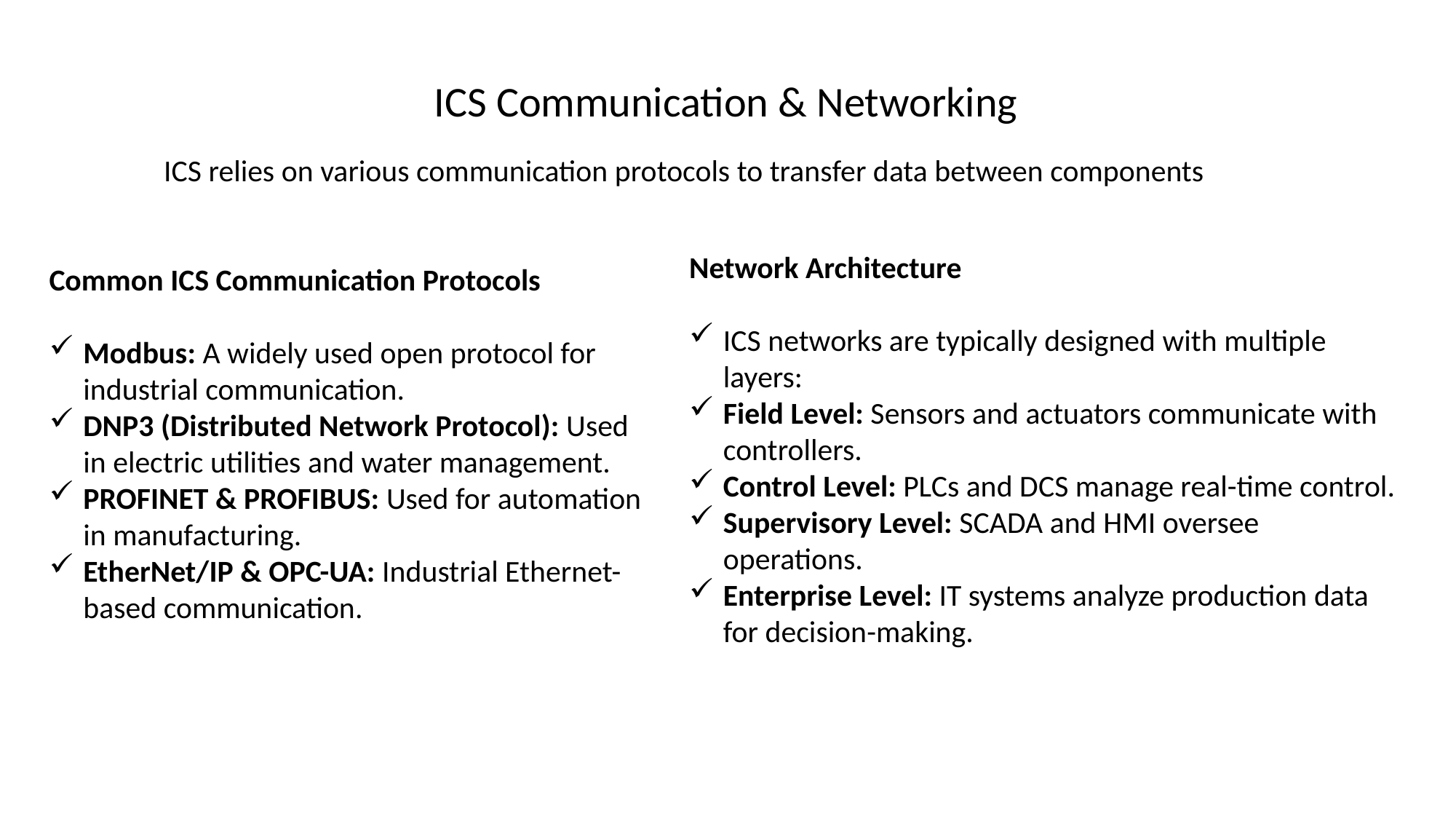

# ICS Communication & Networking
ICS relies on various communication protocols to transfer data between components
Network Architecture

ICS networks are typically designed with multiple layers:
Field Level: Sensors and actuators communicate with controllers.
Control Level: PLCs and DCS manage real-time control.
Supervisory Level: SCADA and HMI oversee operations.
Enterprise Level: IT systems analyze production data for decision-making.
Common ICS Communication Protocols

Modbus: A widely used open protocol for industrial communication.
DNP3 (Distributed Network Protocol): Used in electric utilities and water management.
PROFINET & PROFIBUS: Used for automation in manufacturing.
EtherNet/IP & OPC-UA: Industrial Ethernet-based communication.